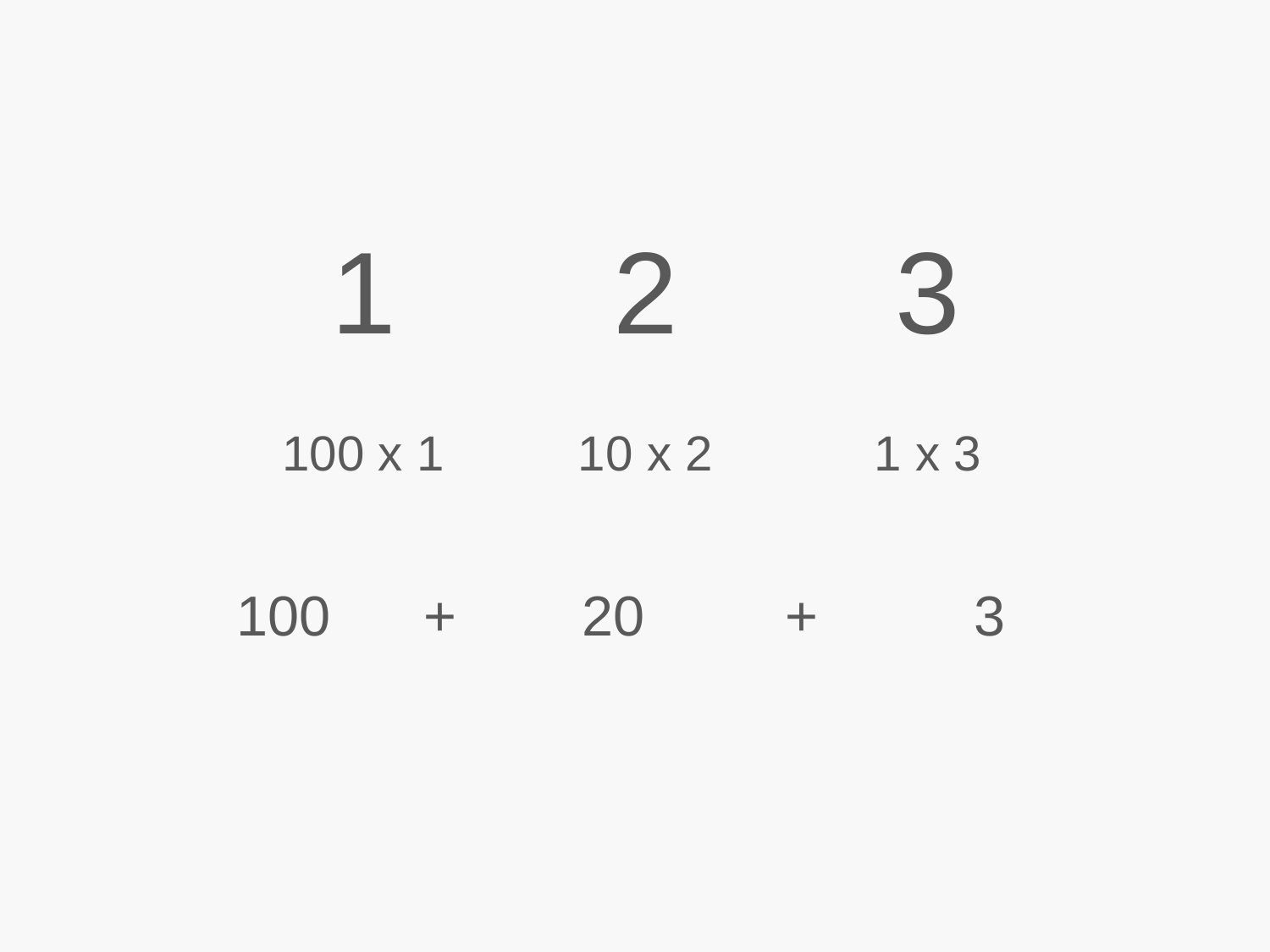

| 1 | 2 | 3 |
| --- | --- | --- |
| 100 x 1 | 10 x 2 | 1 x 3 |
| 100 + 20 + 3 |  |  |